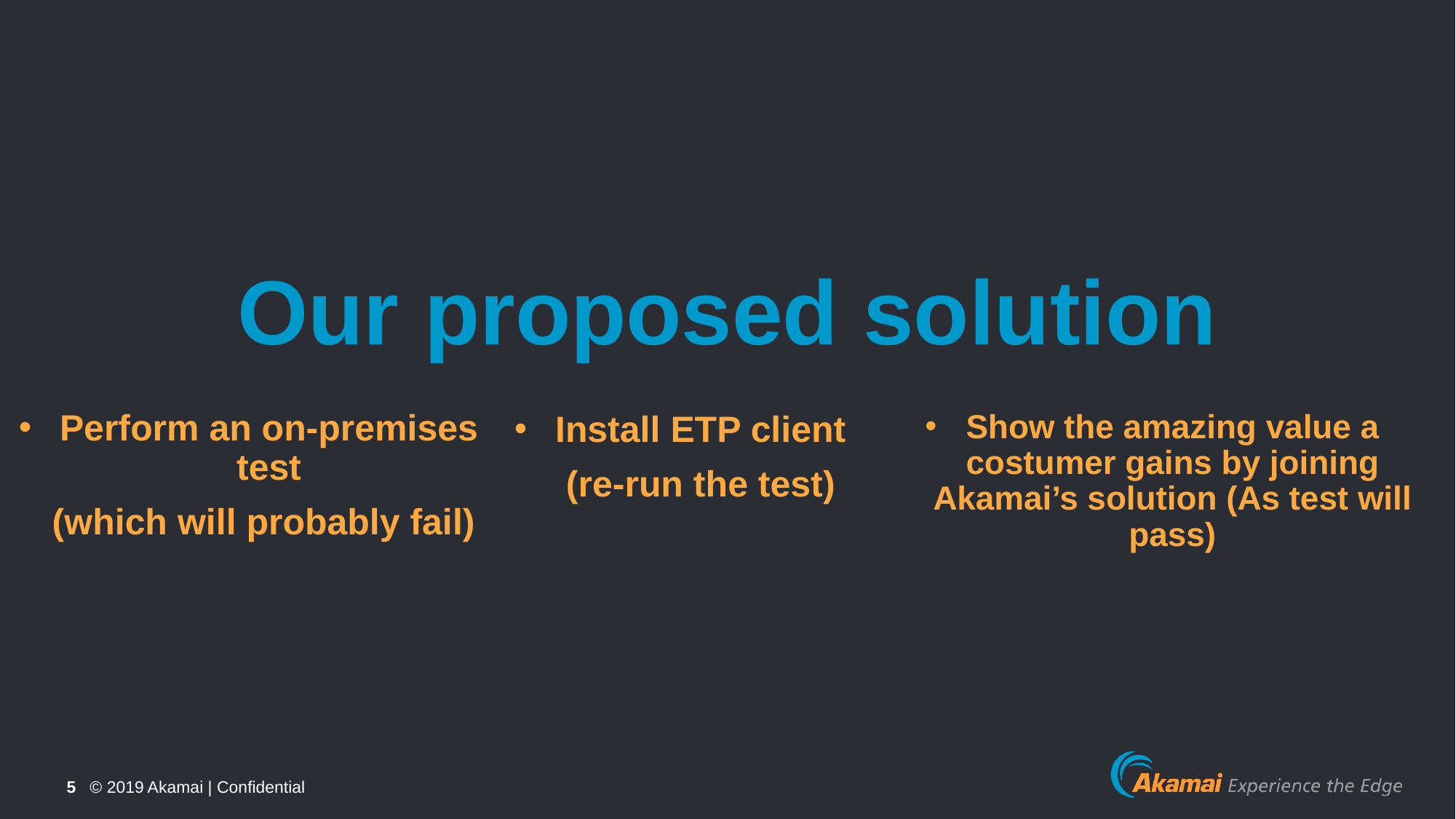

Our proposed solution
Perform an on-premises test
   (which will probably fail)
Show the amazing value a costumer gains by joining Akamai’s solution (As test will pass)

Install ETP client
     (re-run the test)